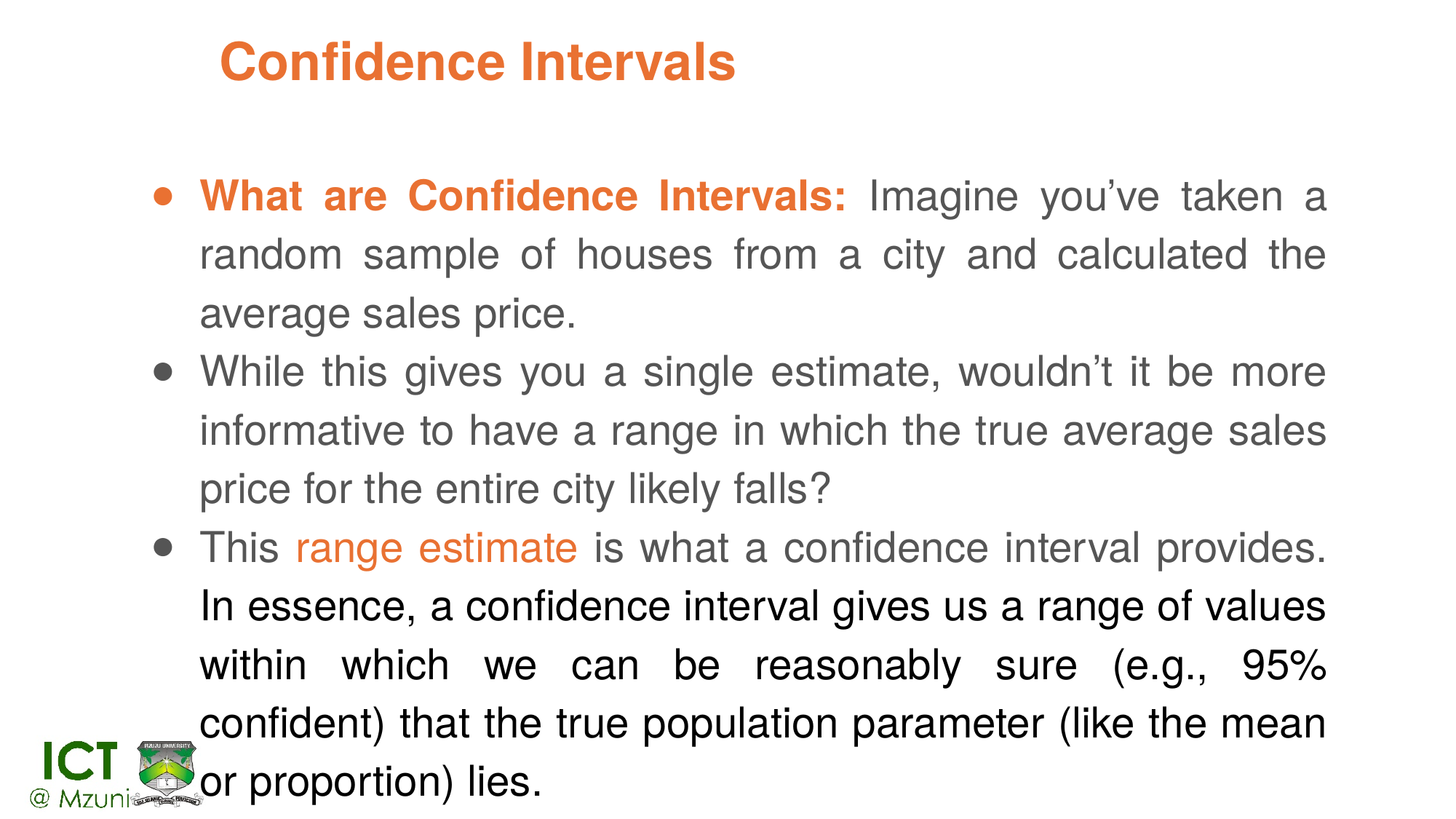

# Confidence Intervals
What are Confidence Intervals: Imagine you’ve taken a random sample of houses from a city and calculated the average sales price.
While this gives you a single estimate, wouldn’t it be more informative to have a range in which the true average sales price for the entire city likely falls?
This range estimate is what a confidence interval provides. In essence, a confidence interval gives us a range of values within which we can be reasonably sure (e.g., 95% confident) that the true population parameter (like the mean or proportion) lies.